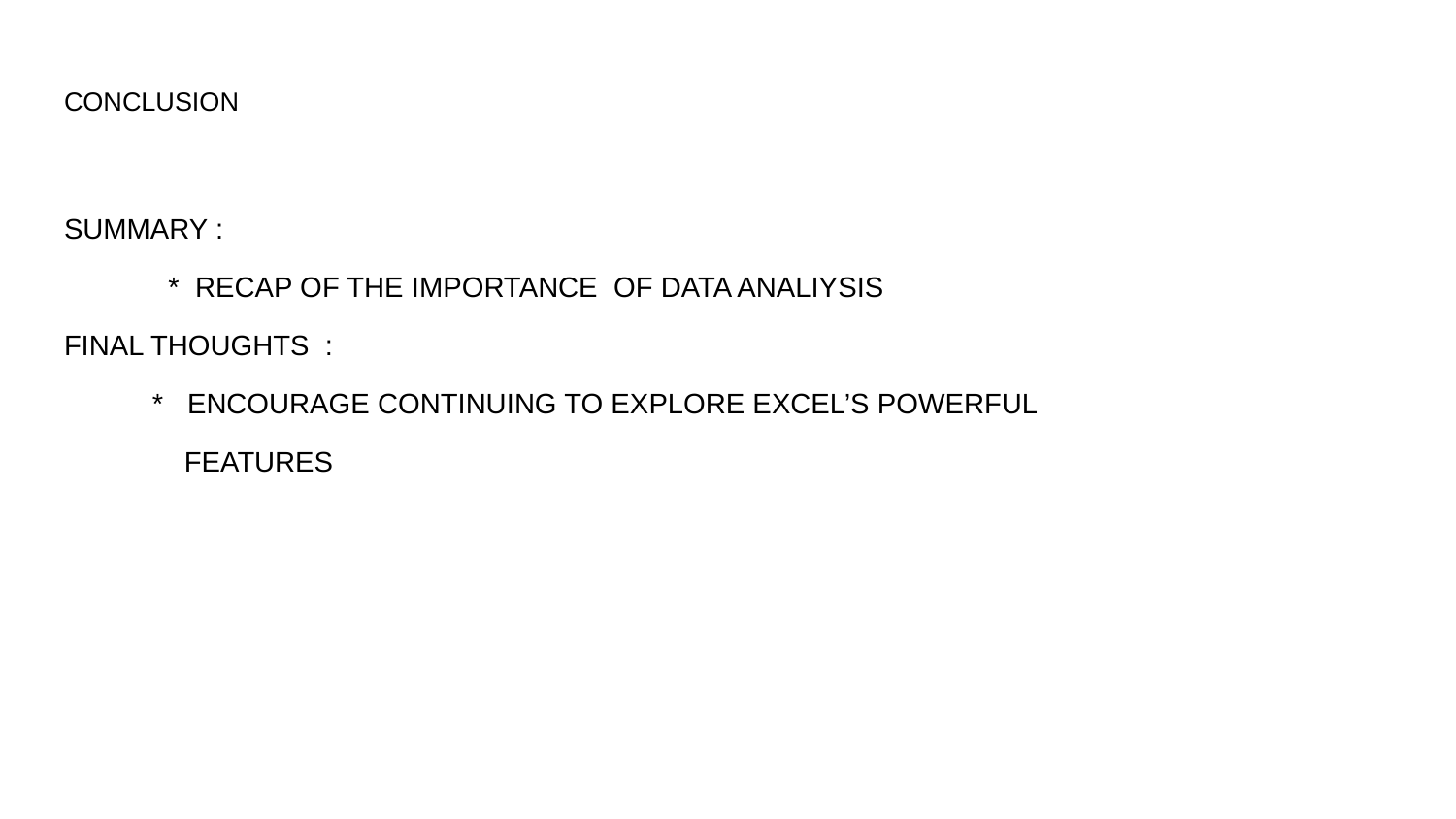

# CONCLUSION
SUMMARY :
             *  RECAP OF THE IMPORTANCE  OF DATA ANALIYSIS
FINAL THOUGHTS  :
           *   ENCOURAGE CONTINUING TO EXPLORE EXCEL’S POWERFUL
               FEATURES